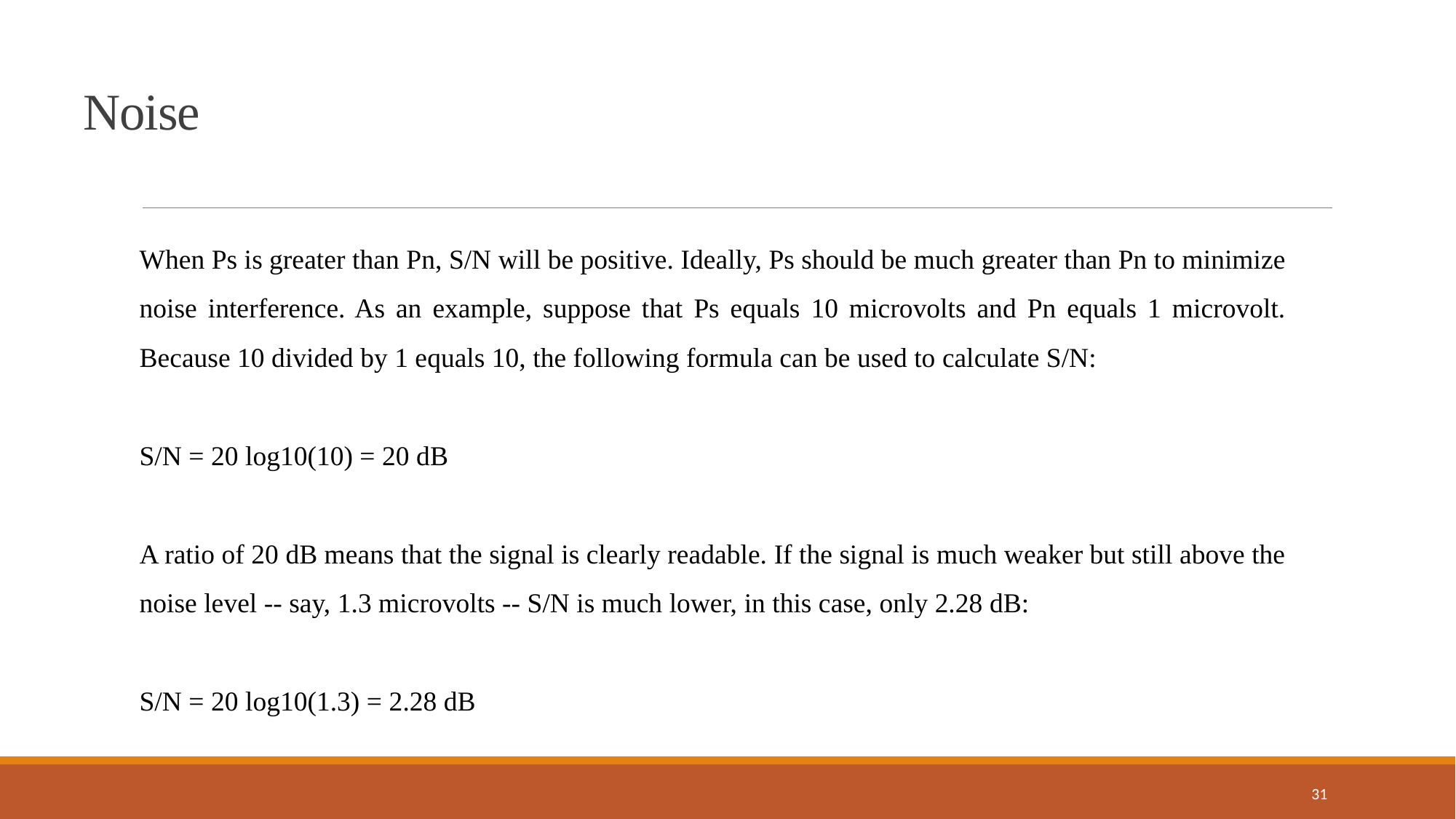

Noise
When Ps is greater than Pn, S/N will be positive. Ideally, Ps should be much greater than Pn to minimize noise interference. As an example, suppose that Ps equals 10 microvolts and Pn equals 1 microvolt. Because 10 divided by 1 equals 10, the following formula can be used to calculate S/N:

S/N = 20 log10(10) = 20 dB

A ratio of 20 dB means that the signal is clearly readable. If the signal is much weaker but still above the noise level -- say, 1.3 microvolts -- S/N is much lower, in this case, only 2.28 dB:

S/N = 20 log10(1.3) = 2.28 dB
31